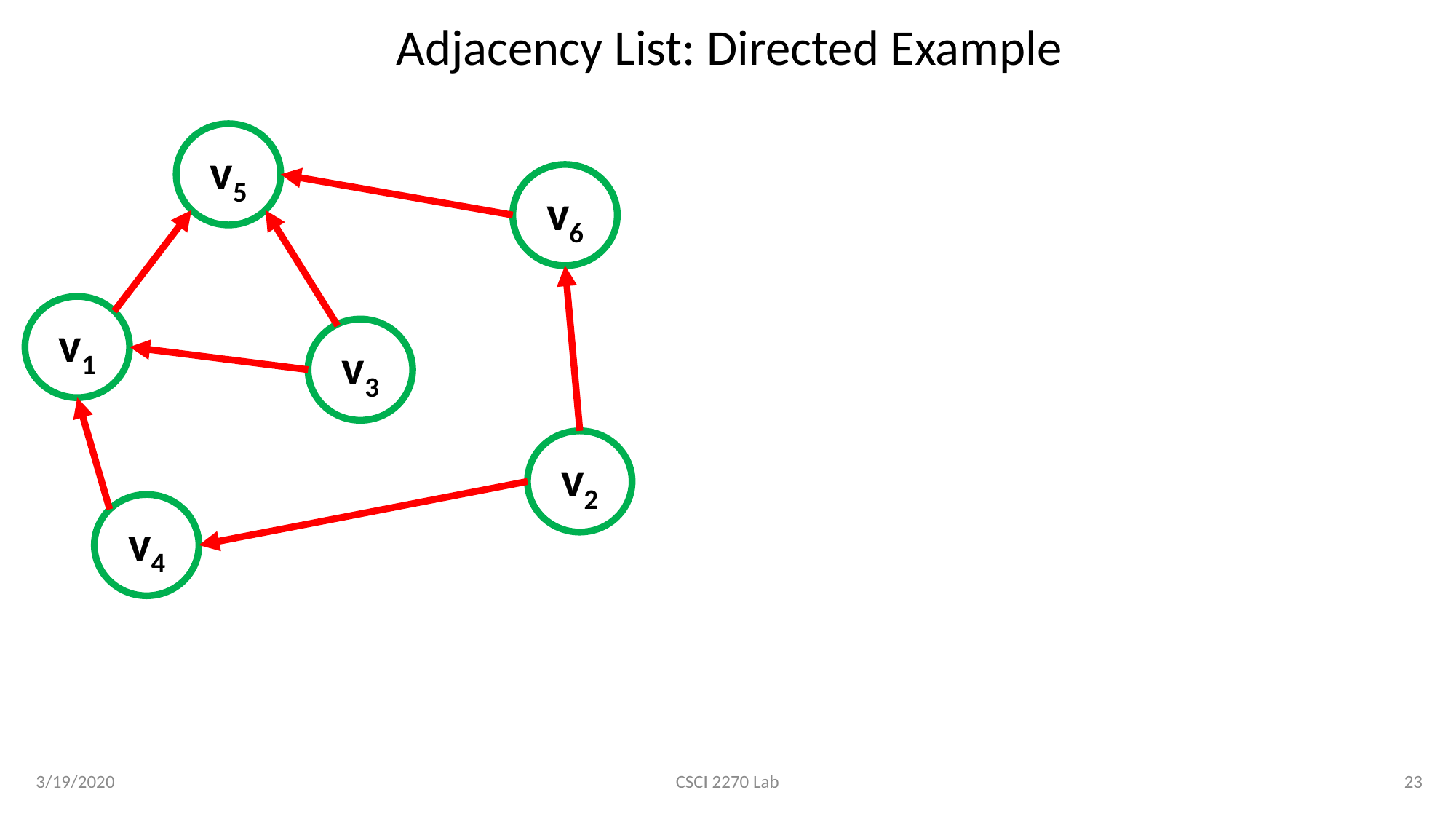

# Adjacency List: Directed Example
v5
v6
v1
v3
v2
v4
3/19/2020
23
CSCI 2270 Lab